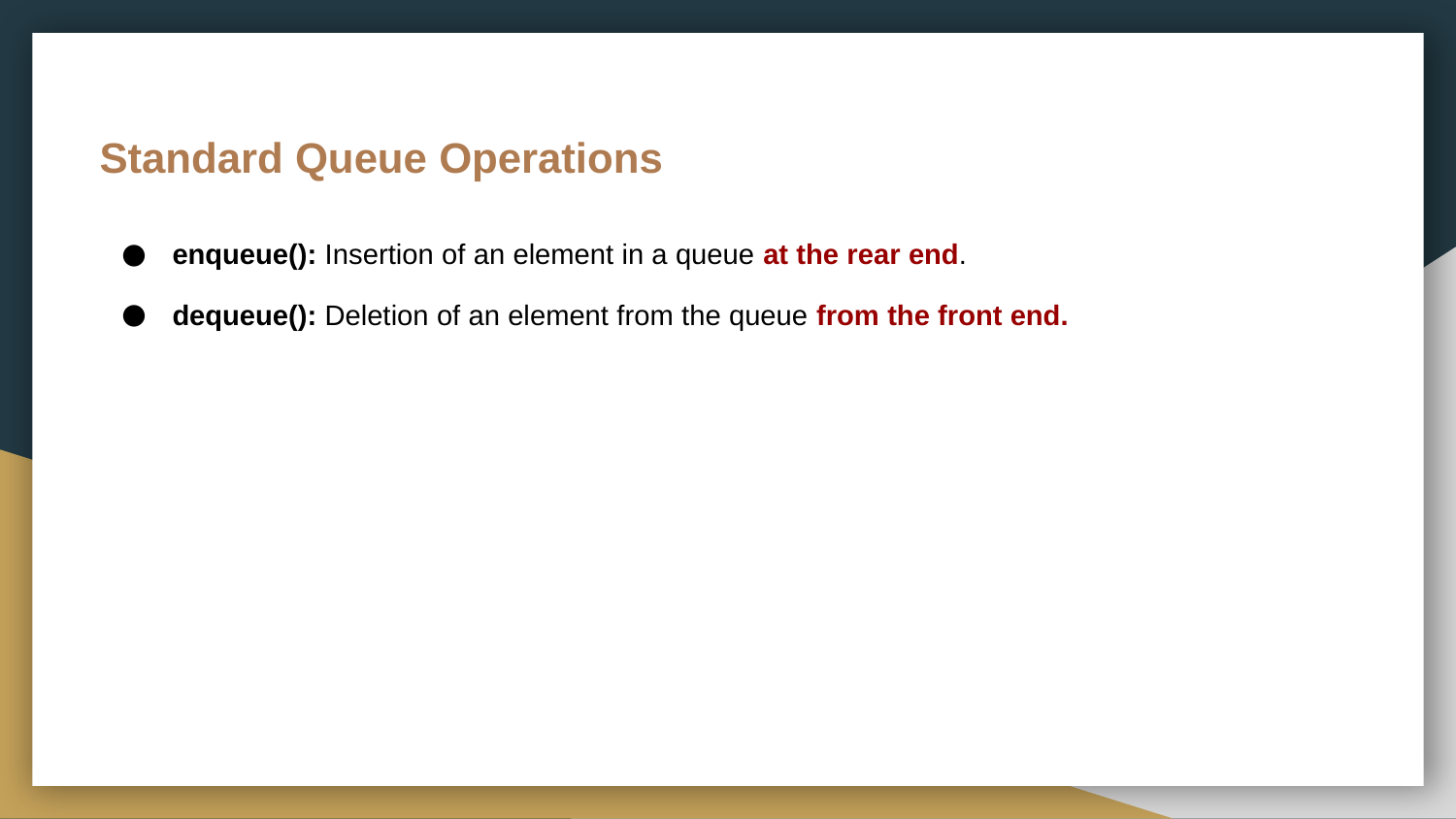

Standard Queue Operations
enqueue(): Insertion of an element in a queue at the rear end.
dequeue(): Deletion of an element from the queue from the front end.